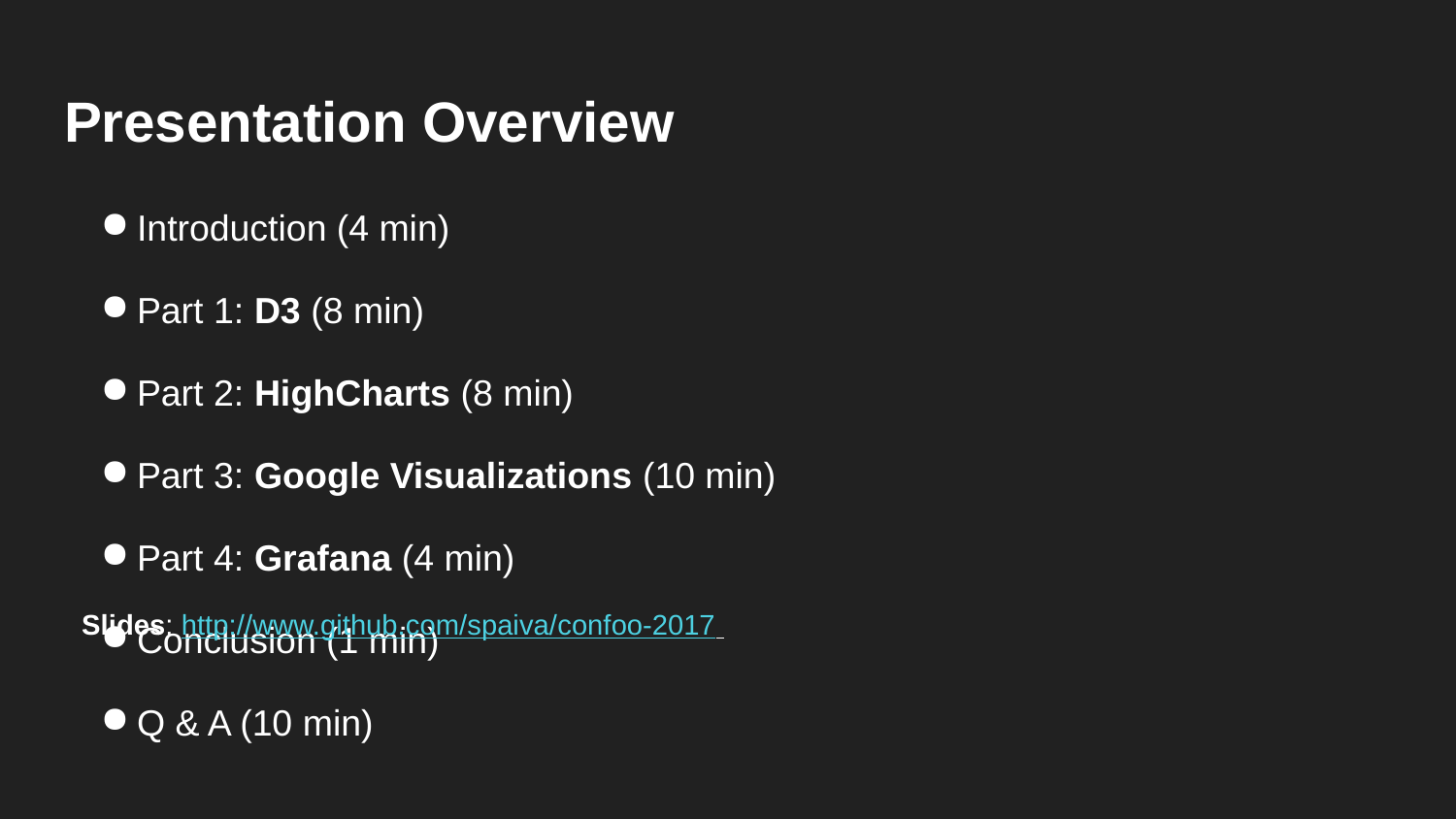

# Presentation Overview
Introduction (4 min)
Part 1: D3 (8 min)
Part 2: HighCharts (8 min)
Part 3: Google Visualizations (10 min)
Part 4: Grafana (4 min)
Conclusion (1 min)
Q & A (10 min)

Slides: http://www.github.com/spaiva/confoo-2017